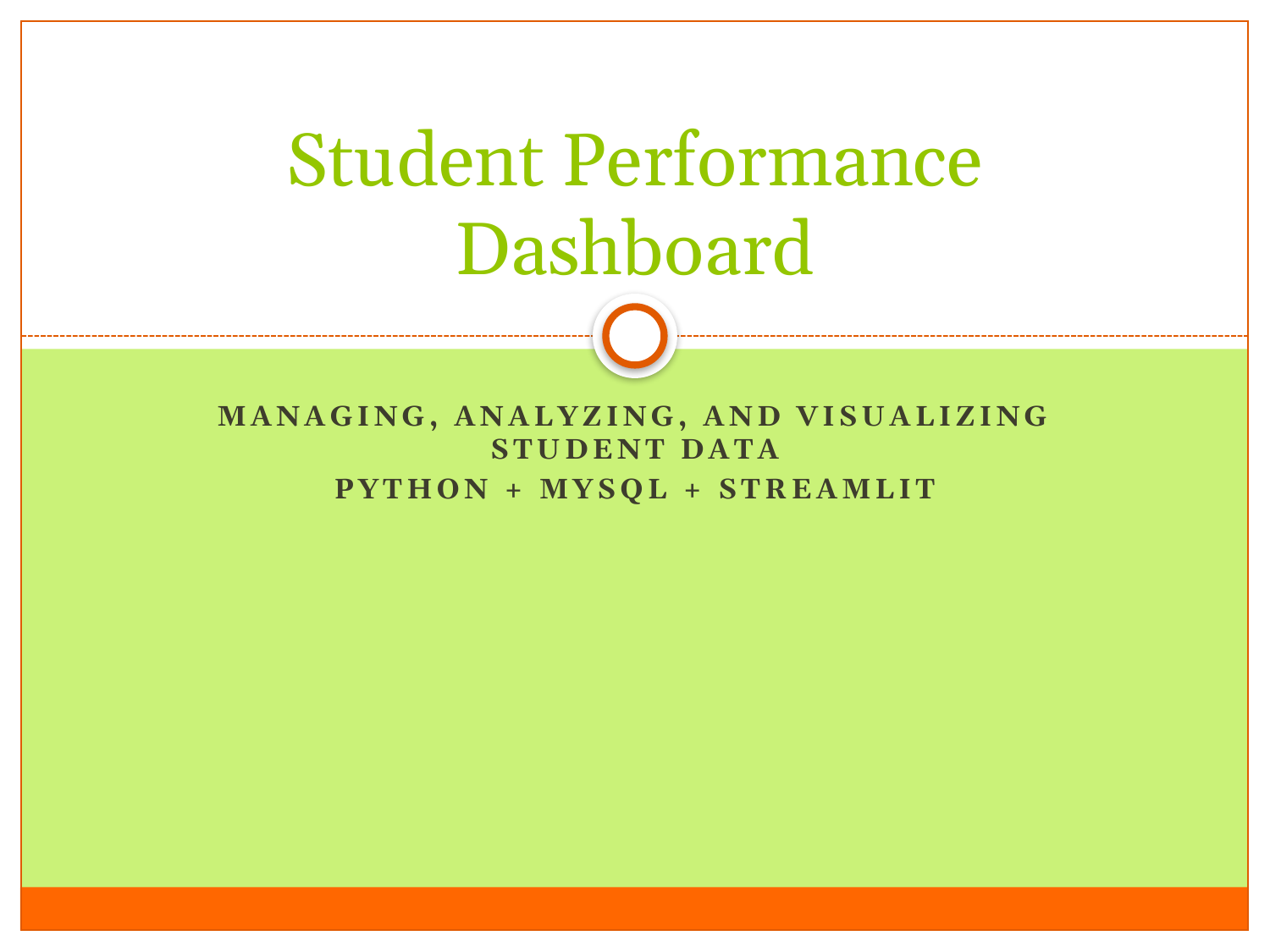

# Student Performance Dashboard
Managing, Analyzing, and Visualizing Student Data
Python + MySQL + Streamlit